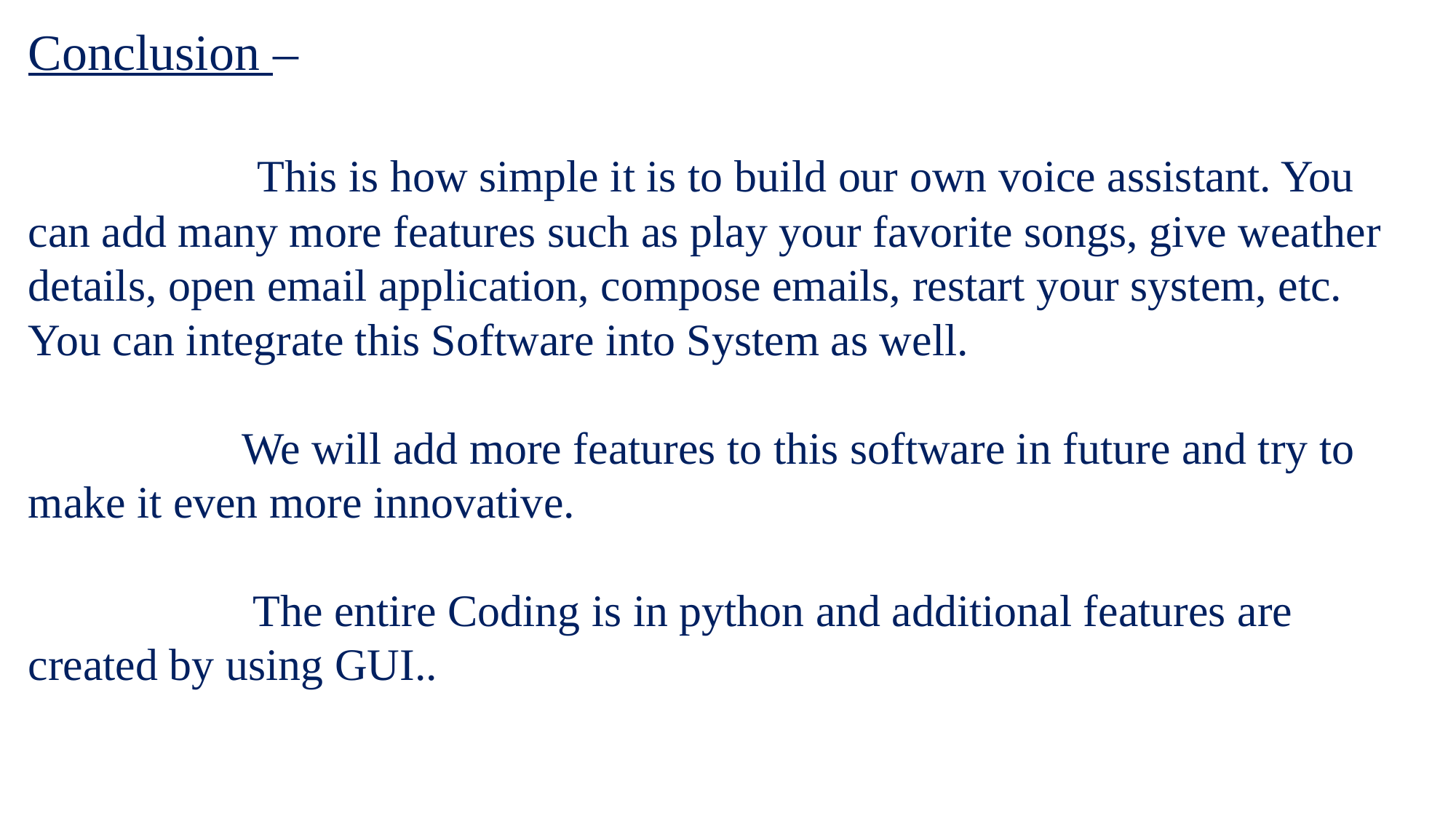

# Conclusion – This is how simple it is to build our own voice assistant. You can add many more features such as play your favorite songs, give weather details, open email application, compose emails, restart your system, etc. You can integrate this Software into System as well. We will add more features to this software in future and try to make it even more innovative. The entire Coding is in python and additional features are created by using GUI..